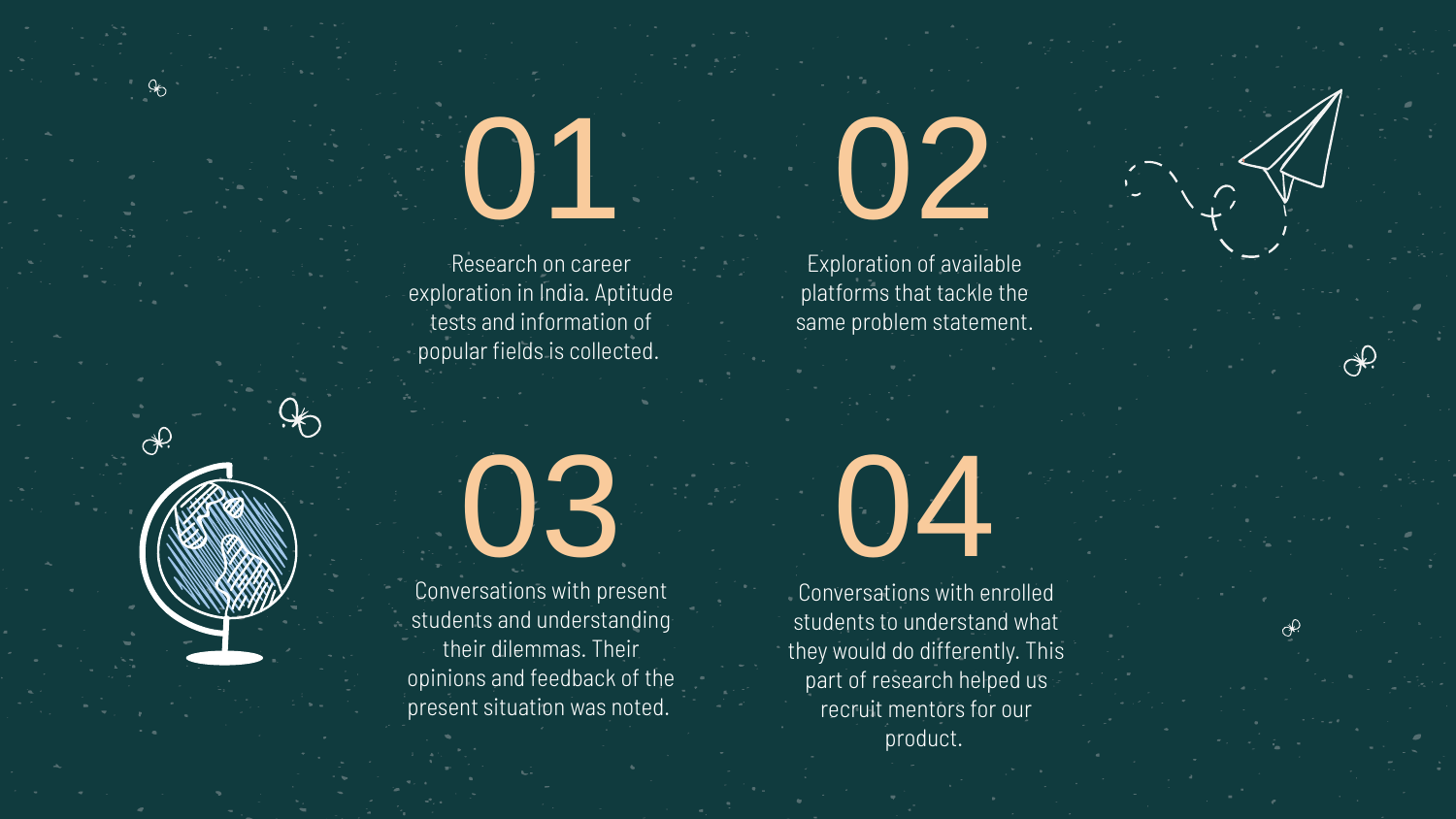

01
02
Research on career exploration in India. Aptitude tests and information of popular fields is collected.

Exploration of available platforms that tackle the same problem statement.

03
04
Conversations with present students and understanding their dilemmas. Their opinions and feedback of the present situation was noted.

Conversations with enrolled students to understand what they would do differently. This part of research helped us recruit mentors for our product.